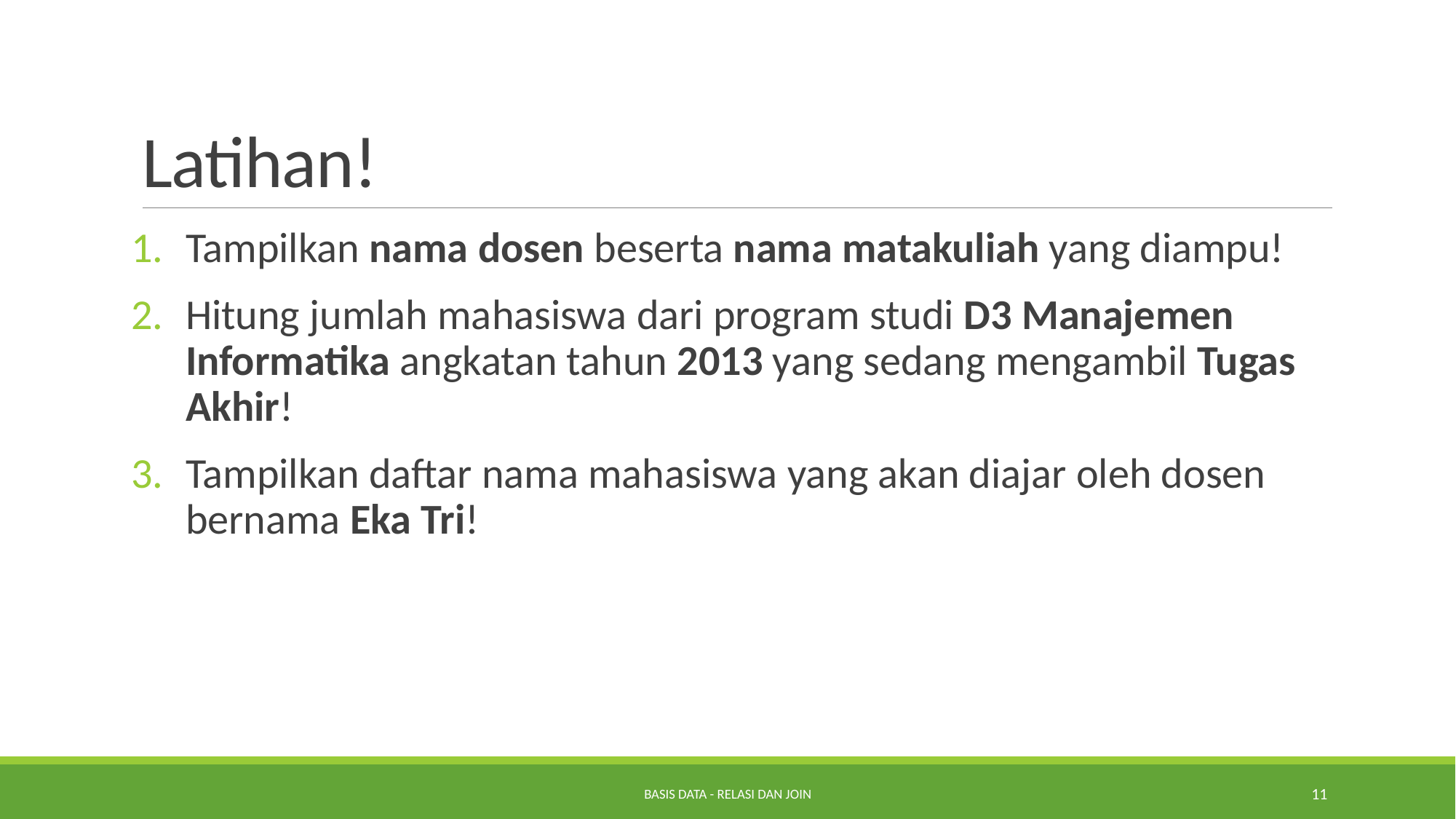

# Latihan!
Tampilkan nama dosen beserta nama matakuliah yang diampu!
Hitung jumlah mahasiswa dari program studi D3 Manajemen Informatika angkatan tahun 2013 yang sedang mengambil Tugas Akhir!
Tampilkan daftar nama mahasiswa yang akan diajar oleh dosen bernama Eka Tri!
Basis Data - Relasi dan Join
11